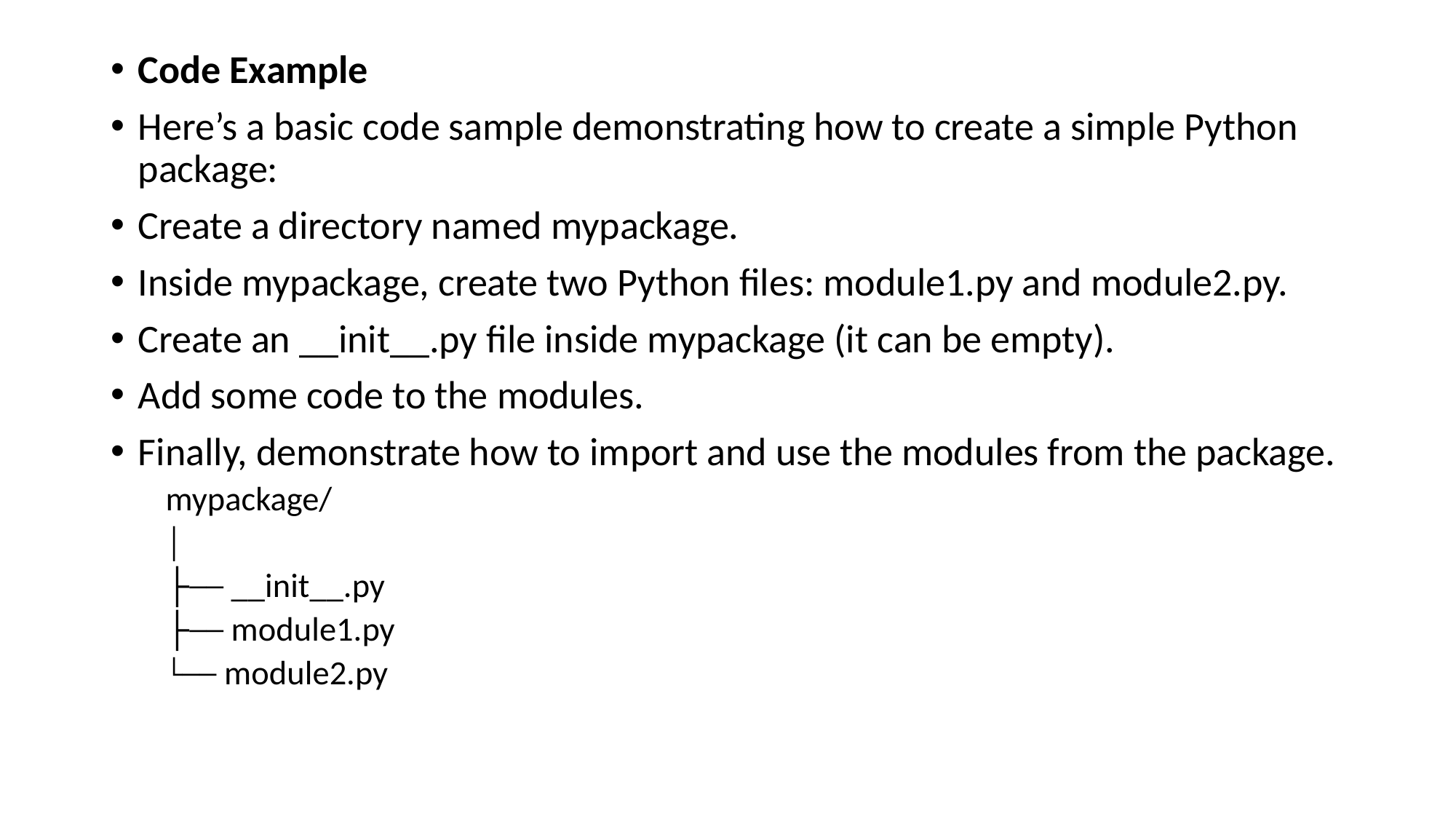

Code Example
Here’s a basic code sample demonstrating how to create a simple Python package:
Create a directory named mypackage.
Inside mypackage, create two Python files: module1.py and module2.py.
Create an __init__.py file inside mypackage (it can be empty).
Add some code to the modules.
Finally, demonstrate how to import and use the modules from the package.
mypackage/
│
├── __init__.py
├── module1.py
└── module2.py